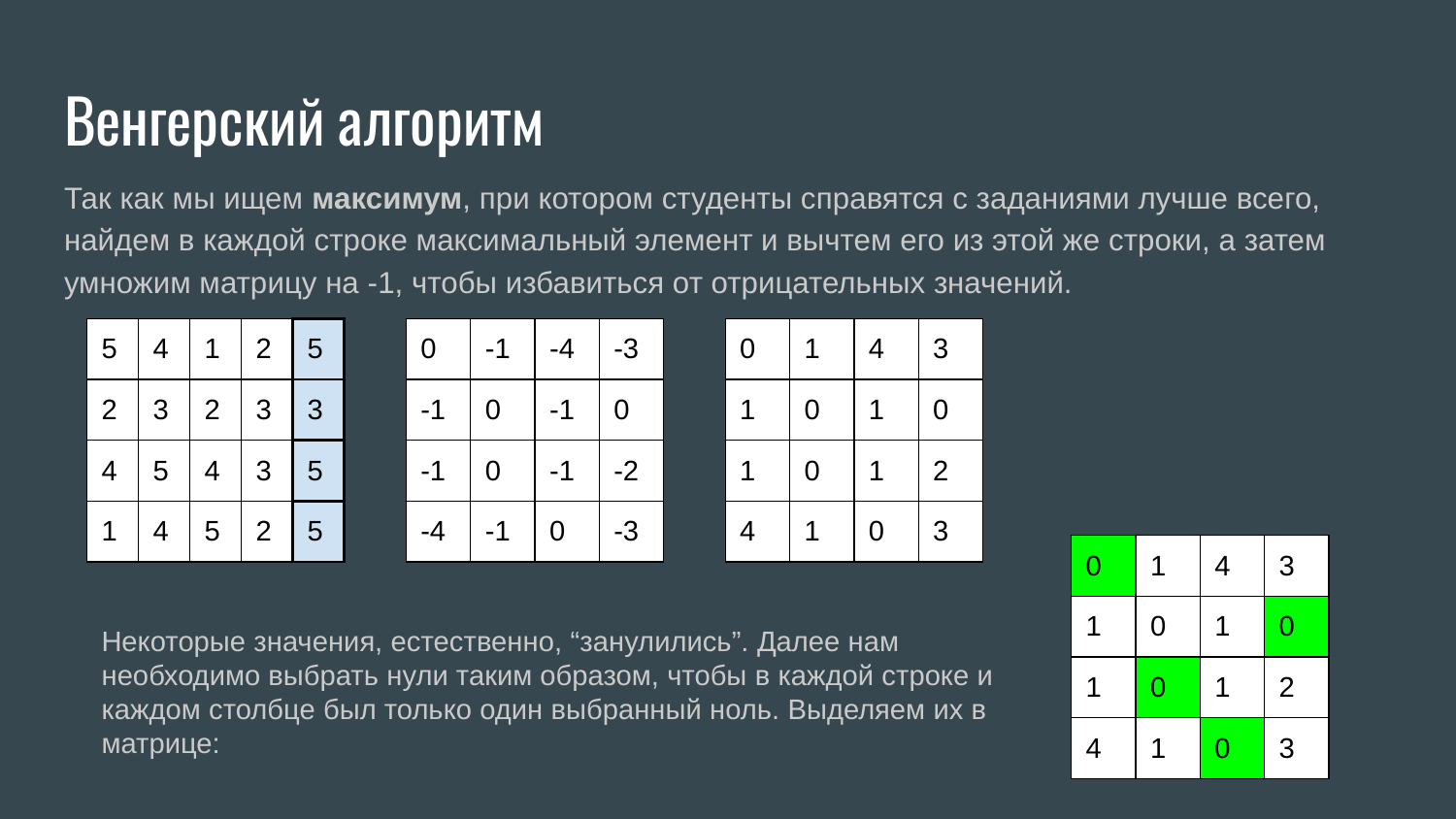

# Венгерский алгоритм
Так как мы ищем максимум, при котором студенты справятся с заданиями лучше всего, найдем в каждой строке максимальный элемент и вычтем его из этой же строки, а затем умножим матрицу на -1, чтобы избавиться от отрицательных значений.
| 5 | 4 | 1 | 2 | 5 |
| --- | --- | --- | --- | --- |
| 2 | 3 | 2 | 3 | 3 |
| 4 | 5 | 4 | 3 | 5 |
| 1 | 4 | 5 | 2 | 5 |
| 0 | -1 | -4 | -3 |
| --- | --- | --- | --- |
| -1 | 0 | -1 | 0 |
| -1 | 0 | -1 | -2 |
| -4 | -1 | 0 | -3 |
| 0 | 1 | 4 | 3 |
| --- | --- | --- | --- |
| 1 | 0 | 1 | 0 |
| 1 | 0 | 1 | 2 |
| 4 | 1 | 0 | 3 |
| 0 | 1 | 4 | 3 |
| --- | --- | --- | --- |
| 1 | 0 | 1 | 0 |
| 1 | 0 | 1 | 2 |
| 4 | 1 | 0 | 3 |
Некоторые значения, естественно, “занулились”. Далее нам необходимо выбрать нули таким образом, чтобы в каждой строке и каждом столбце был только один выбранный ноль. Выделяем их в матрице: